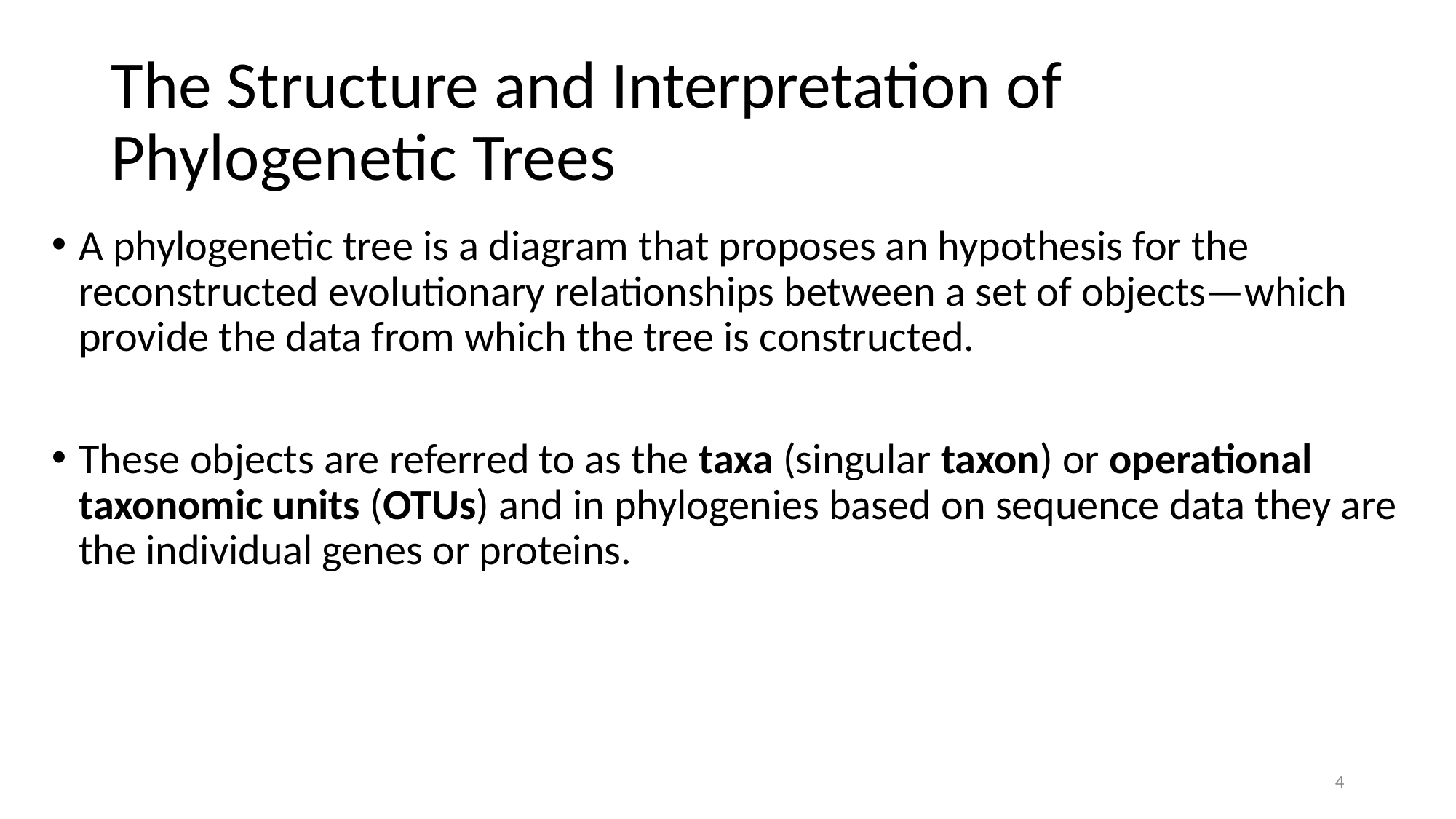

# The Structure and Interpretation of Phylogenetic Trees
A phylogenetic tree is a diagram that proposes an hypothesis for the reconstructed evolutionary relationships between a set of objects—which provide the data from which the tree is constructed.

These objects are referred to as the taxa (singular taxon) or operational taxonomic units (OTUs) and in phylogenies based on sequence data they are the individual genes or proteins.

4